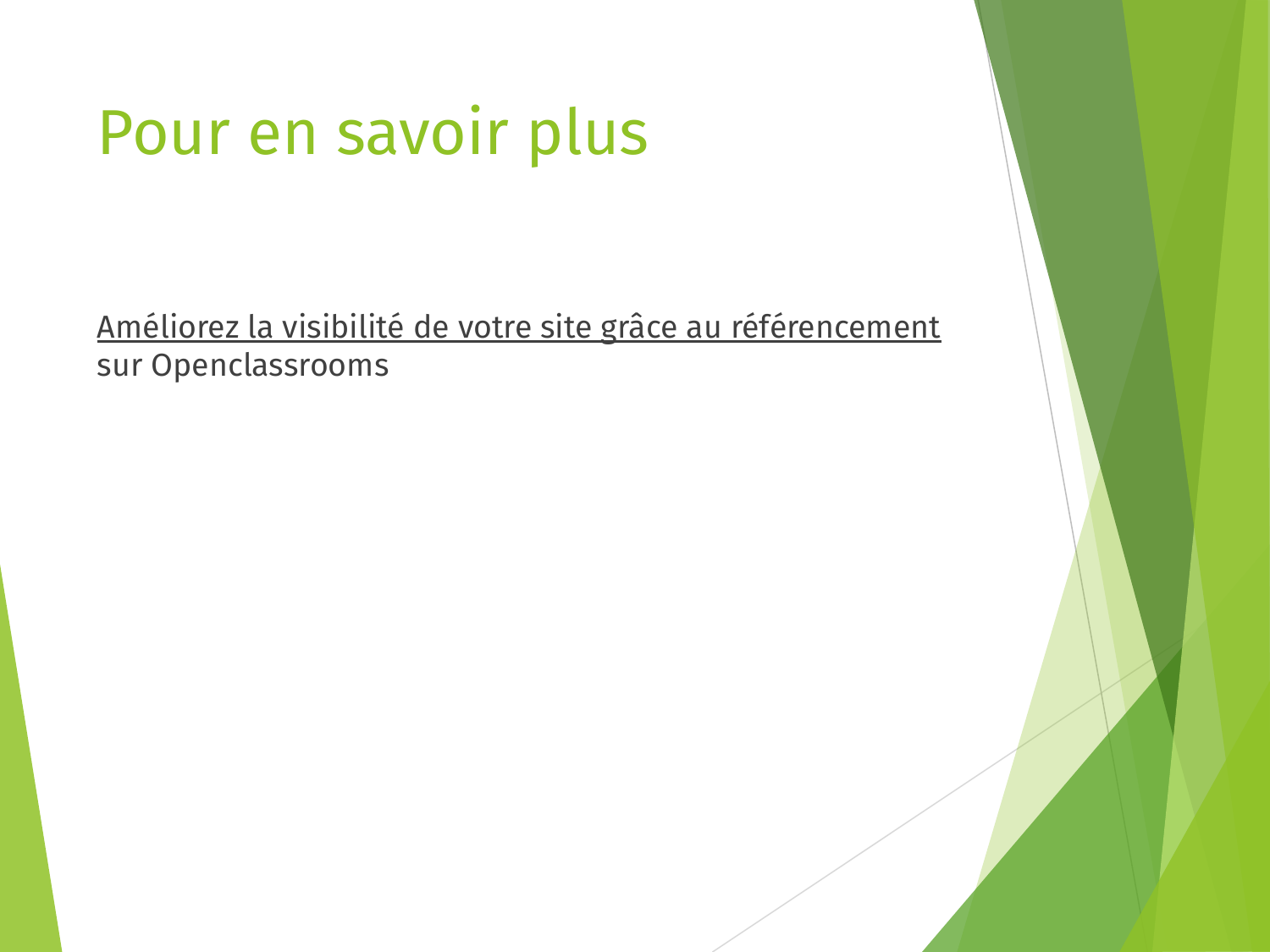

# Pour en savoir plus
Améliorez la visibilité de votre site grâce au référencement sur Openclassrooms